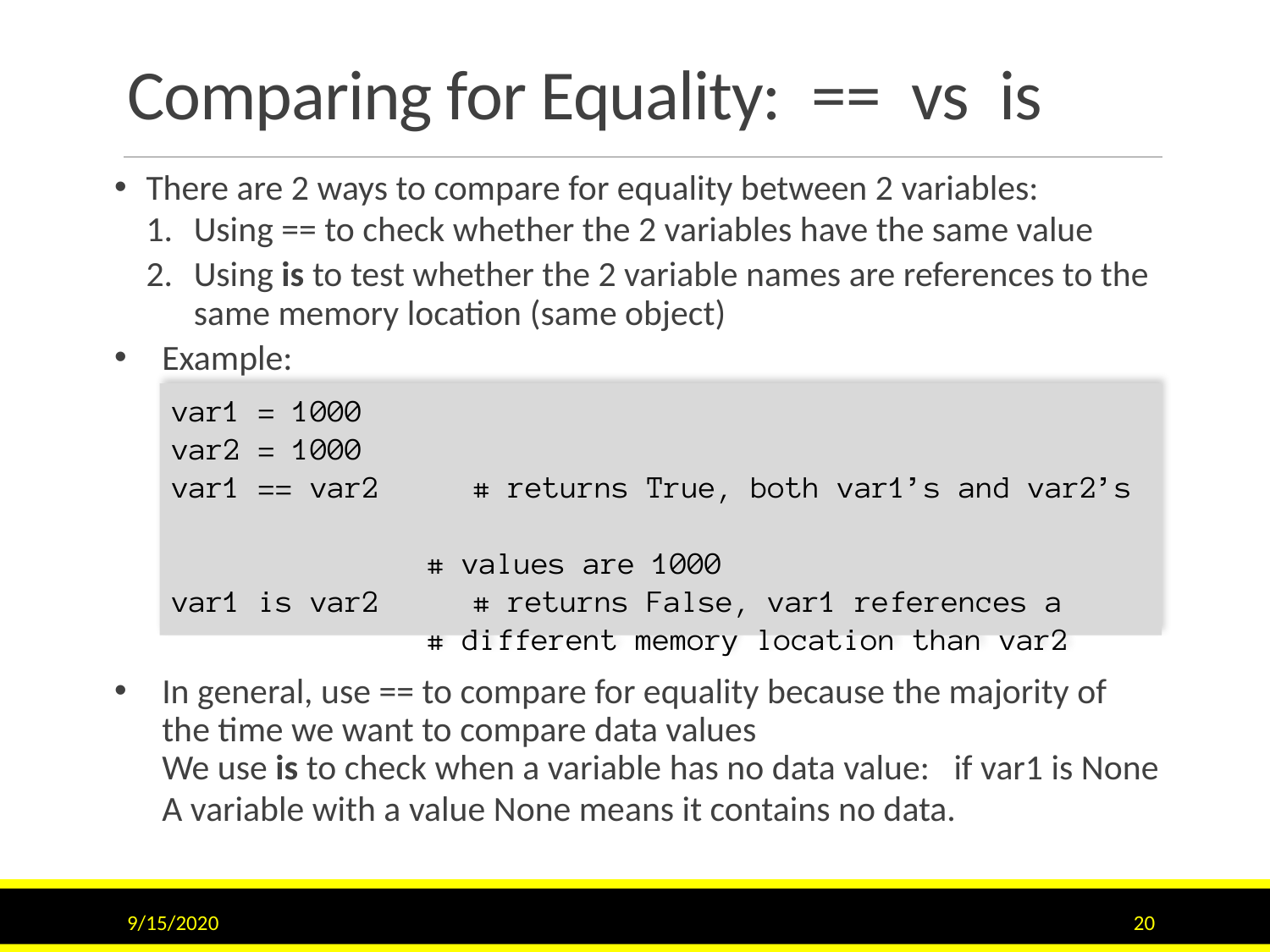

# Comparing for Equality:  ==  vs  is
There are 2 ways to compare for equality between 2 variables:
Using == to check whether the 2 variables have the same value
Using is to test whether the 2 variable names are references to the same memory location (same object)
Example:

In general, use == to compare for equality because the majority of the time we want to compare data values
We use is to check when a variable has no data value:   if var1 is None
	A variable with a value None means it contains no data.

var1 = 1000
var2 = 1000
var1 == var2	# returns True, both var1’s and var2’s
            # values are 1000
var1 is var2	# returns False, var1 references a
            # different memory location than var2

9/15/2020
20